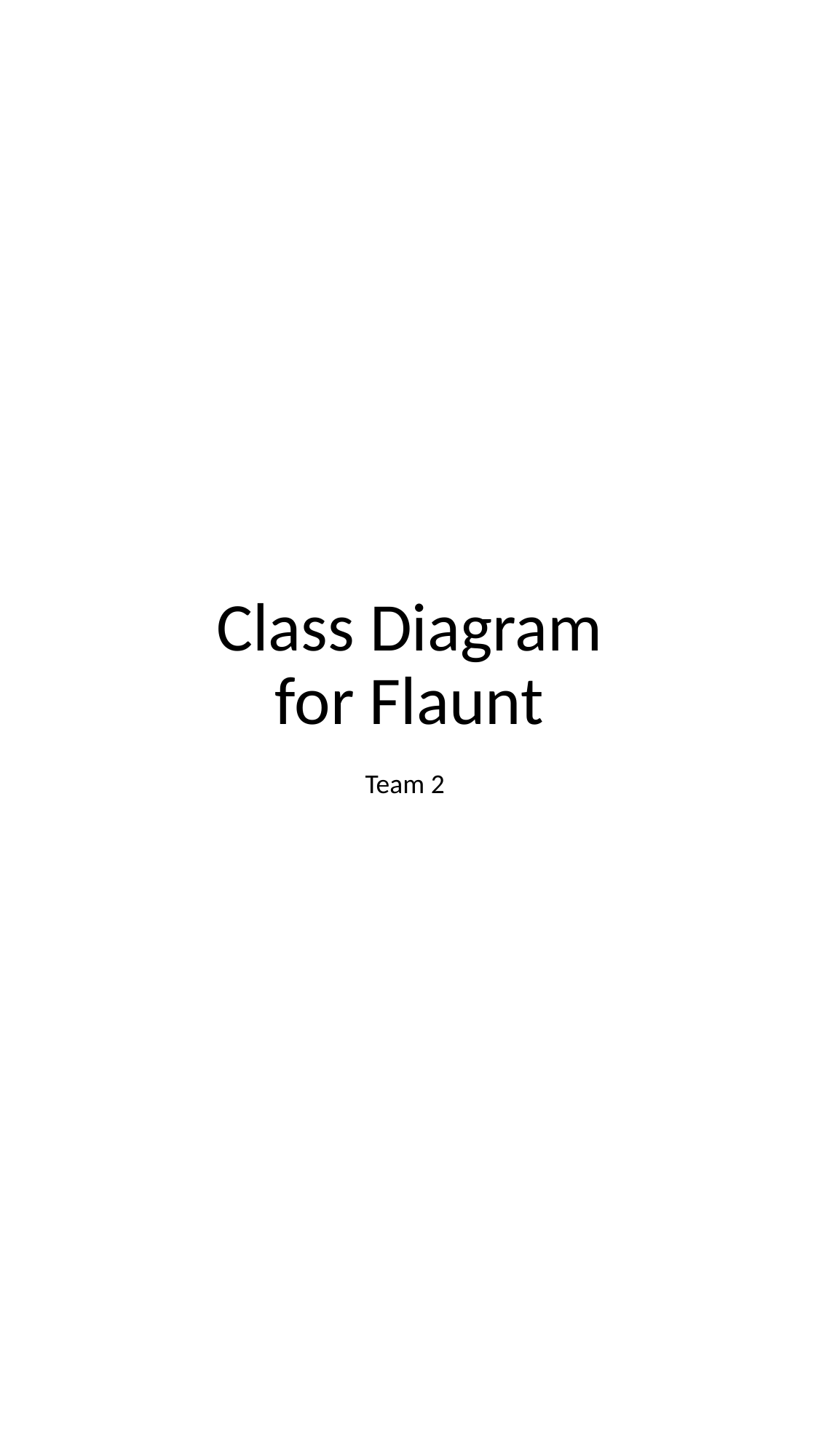

# Class Diagram for Flaunt
Team 2